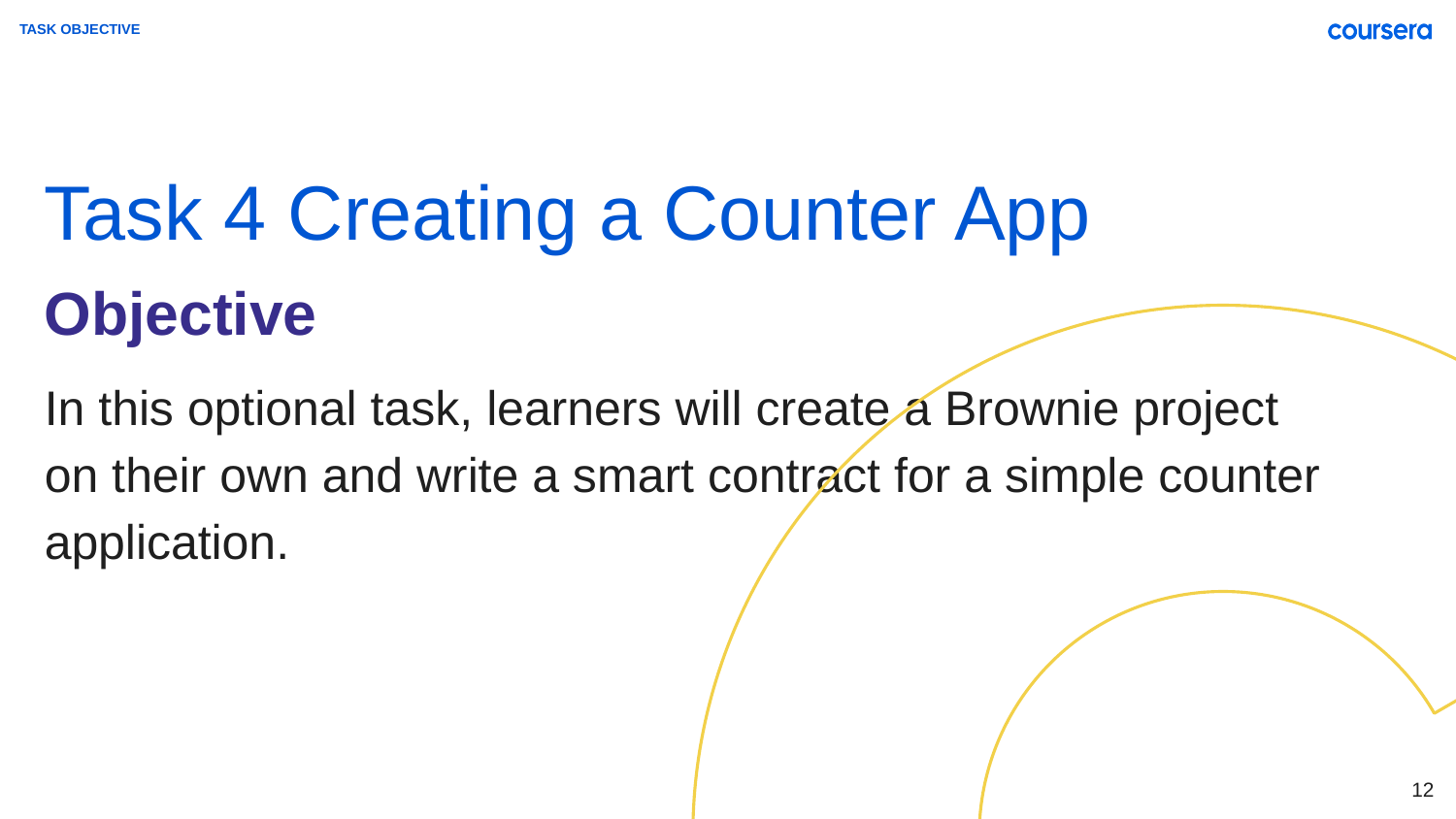

TASK OBJECTIVE
Task 4 Creating a Counter App
Objective
In this optional task, learners will create a Brownie project on their own and write a smart contract for a simple counter application.

12